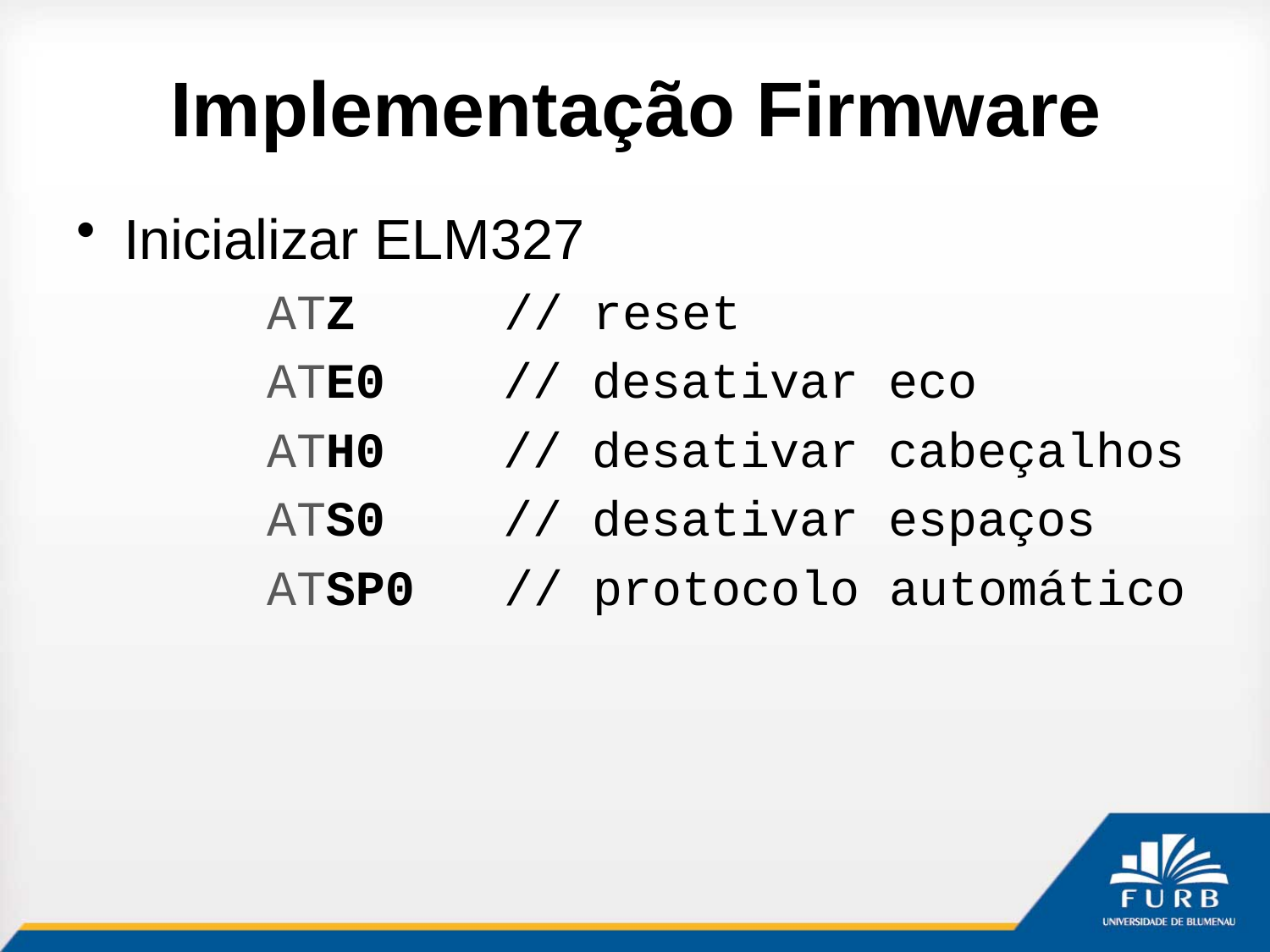

# Implementação Firmware
Inicializar ELM327
	ATZ     // reset
	ATE0    // desativar eco
	ATH0    // desativar cabeçalhos
	ATS0    // desativar espaços
	ATSP0   // protocolo automático